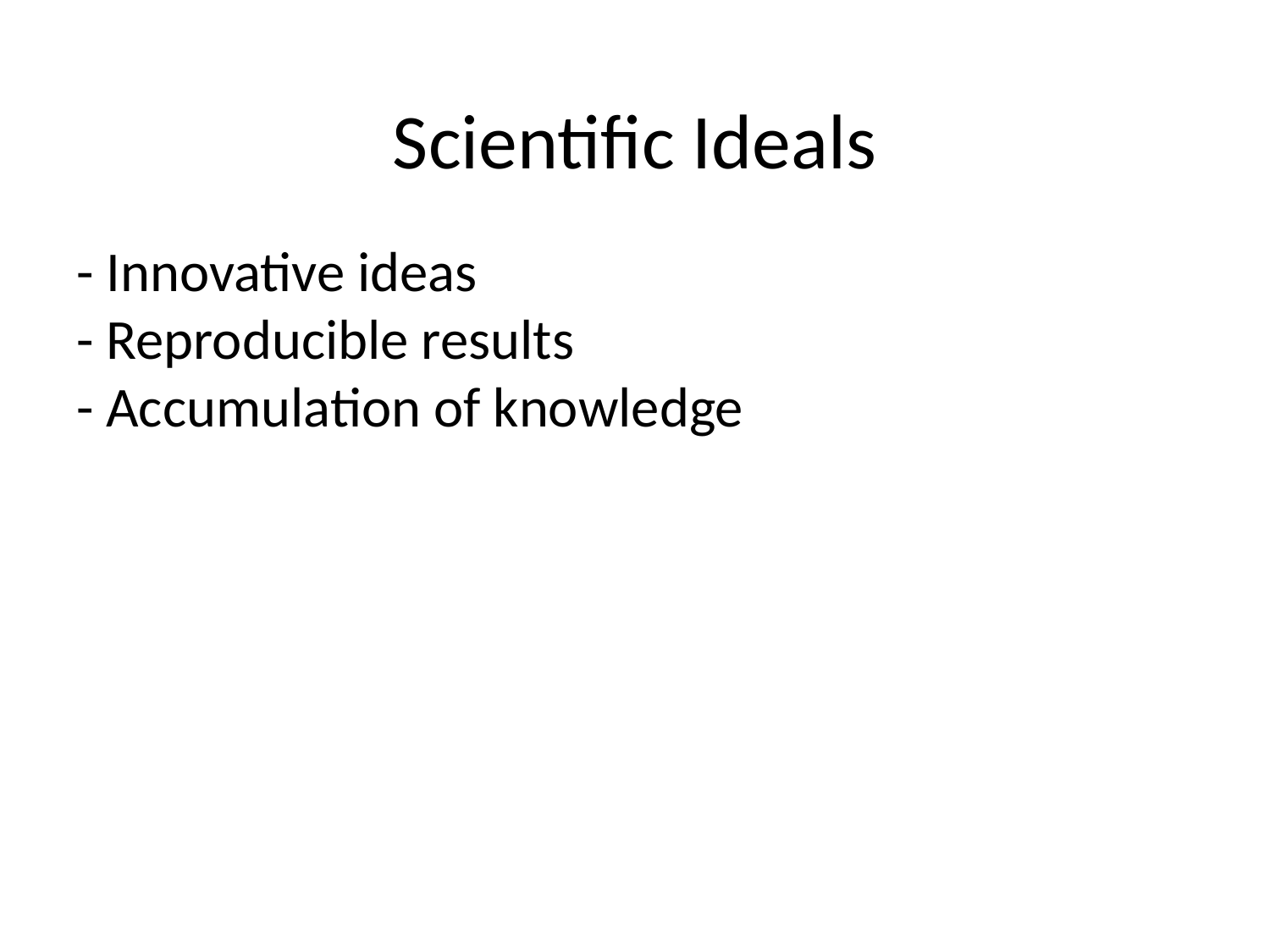

# Scientific Ideals
- Innovative ideas
- Reproducible results
- Accumulation of knowledge